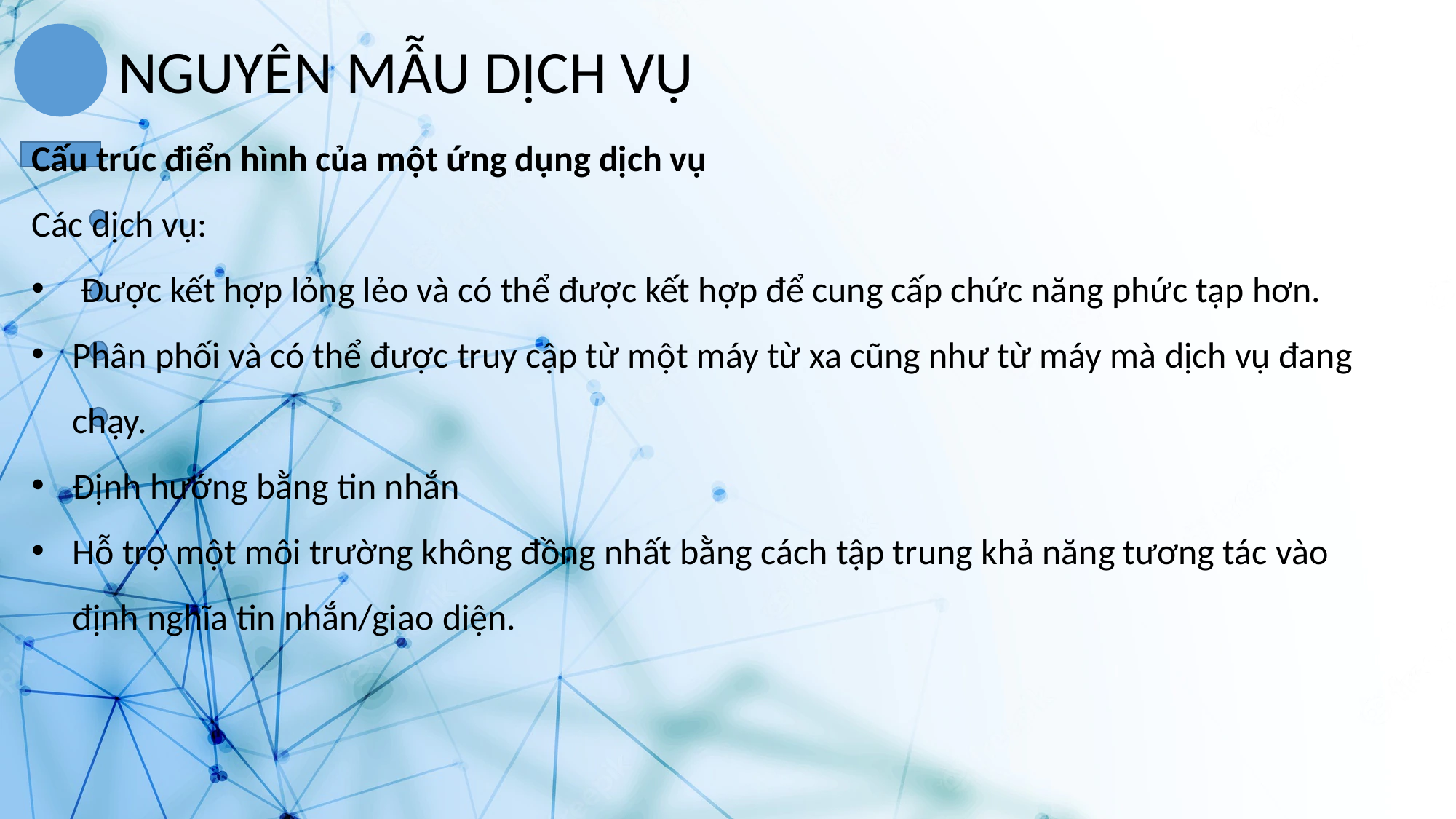

NGUYÊN MẪU DỊCH VỤ
Cấu trúc điển hình của một ứng dụng dịch vụ
Các dịch vụ:
 Được kết hợp lỏng lẻo và có thể được kết hợp để cung cấp chức năng phức tạp hơn.
Phân phối và có thể được truy cập từ một máy từ xa cũng như từ máy mà dịch vụ đang chạy.
Định hướng bằng tin nhắn
Hỗ trợ một môi trường không đồng nhất bằng cách tập trung khả năng tương tác vào định nghĩa tin nhắn/giao diện.